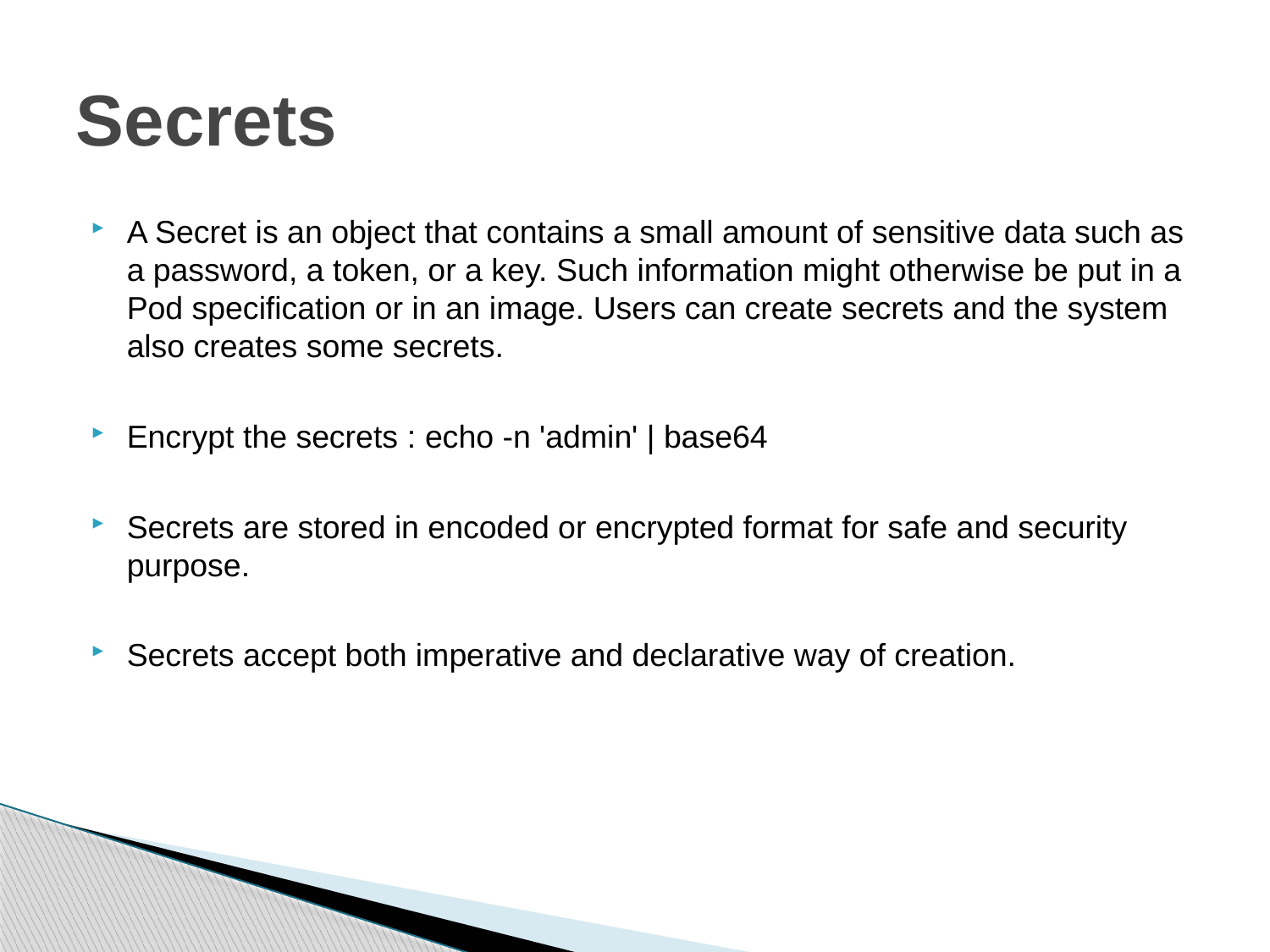

# Secrets
A Secret is an object that contains a small amount of sensitive data such as a password, a token, or a key. Such information might otherwise be put in a Pod specification or in an image. Users can create secrets and the system also creates some secrets.

Encrypt the secrets : echo -n 'admin' | base64

Secrets are stored in encoded or encrypted format for safe and security purpose.

Secrets accept both imperative and declarative way of creation.